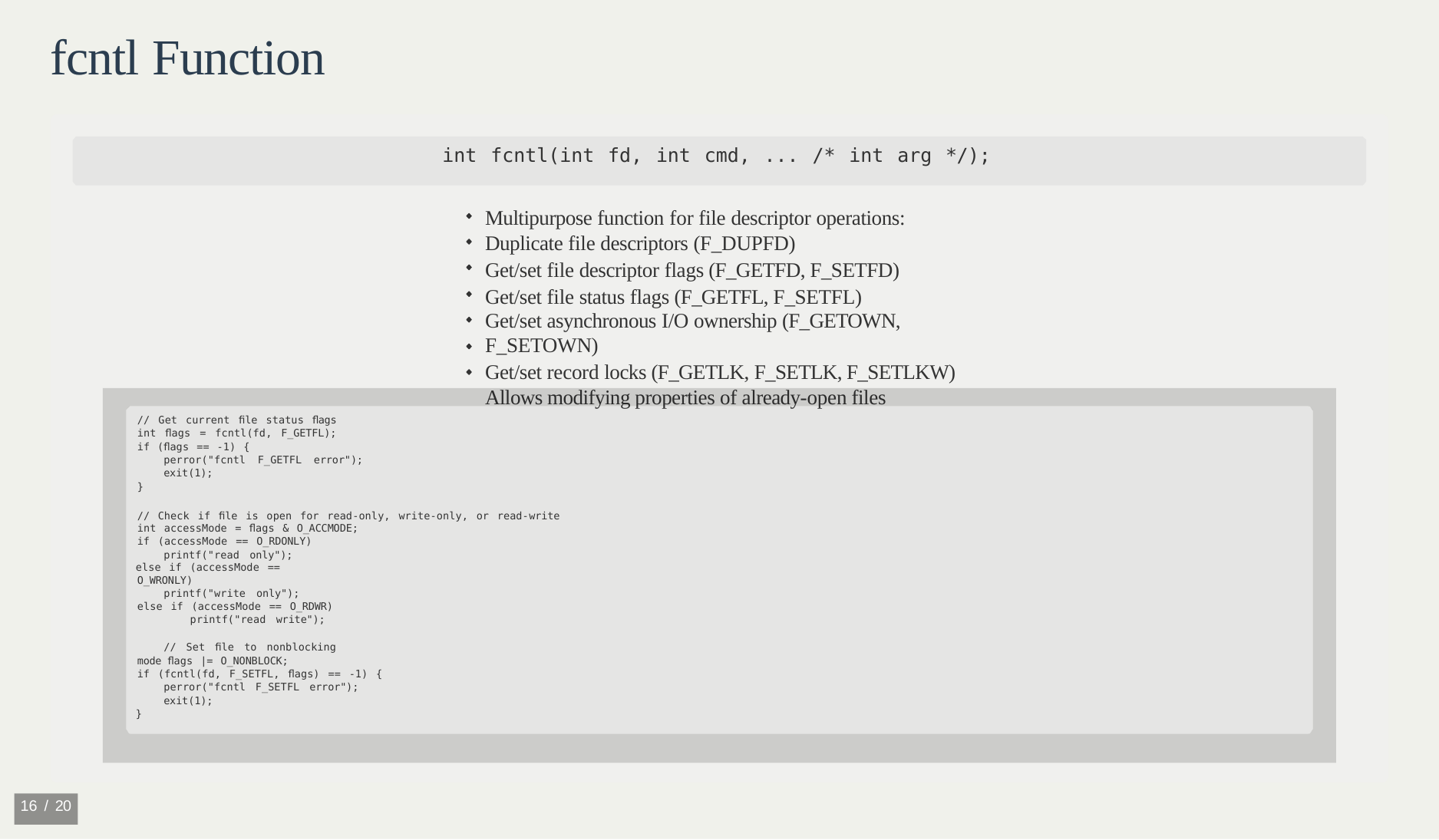

# fcntl Function

int fcntl(int fd, int cmd, ... /* int arg */);

Multipurpose function for file descriptor operations: Duplicate file descriptors (F_DUPFD)
Get/set file descriptor flags (F_GETFD, F_SETFD) Get/set file status flags (F_GETFL, F_SETFL)
Get/set asynchronous I/O ownership (F_GETOWN, F_SETOWN)
Get/set record locks (F_GETLK, F_SETLK, F_SETLKW) Allows modifying properties of already-open files

// Get current ﬁle status ﬂags int ﬂags = fcntl(fd, F_GETFL); if (ﬂags == -1) {
perror("fcntl F_GETFL error"); exit(1);
}

// Check if ﬁle is open for read-only, write-only, or read-write int accessMode = ﬂags & O_ACCMODE;
if (accessMode == O_RDONLY) printf("read only");
else if (accessMode == O_WRONLY)
printf("write only");  else if (accessMode == O_RDWR)
printf("read write");

// Set ﬁle to nonblocking mode ﬂags |= O_NONBLOCK;
if (fcntl(fd, F_SETFL, ﬂags) == -1) { perror("fcntl F_SETFL error"); exit(1);
}

16 / 20